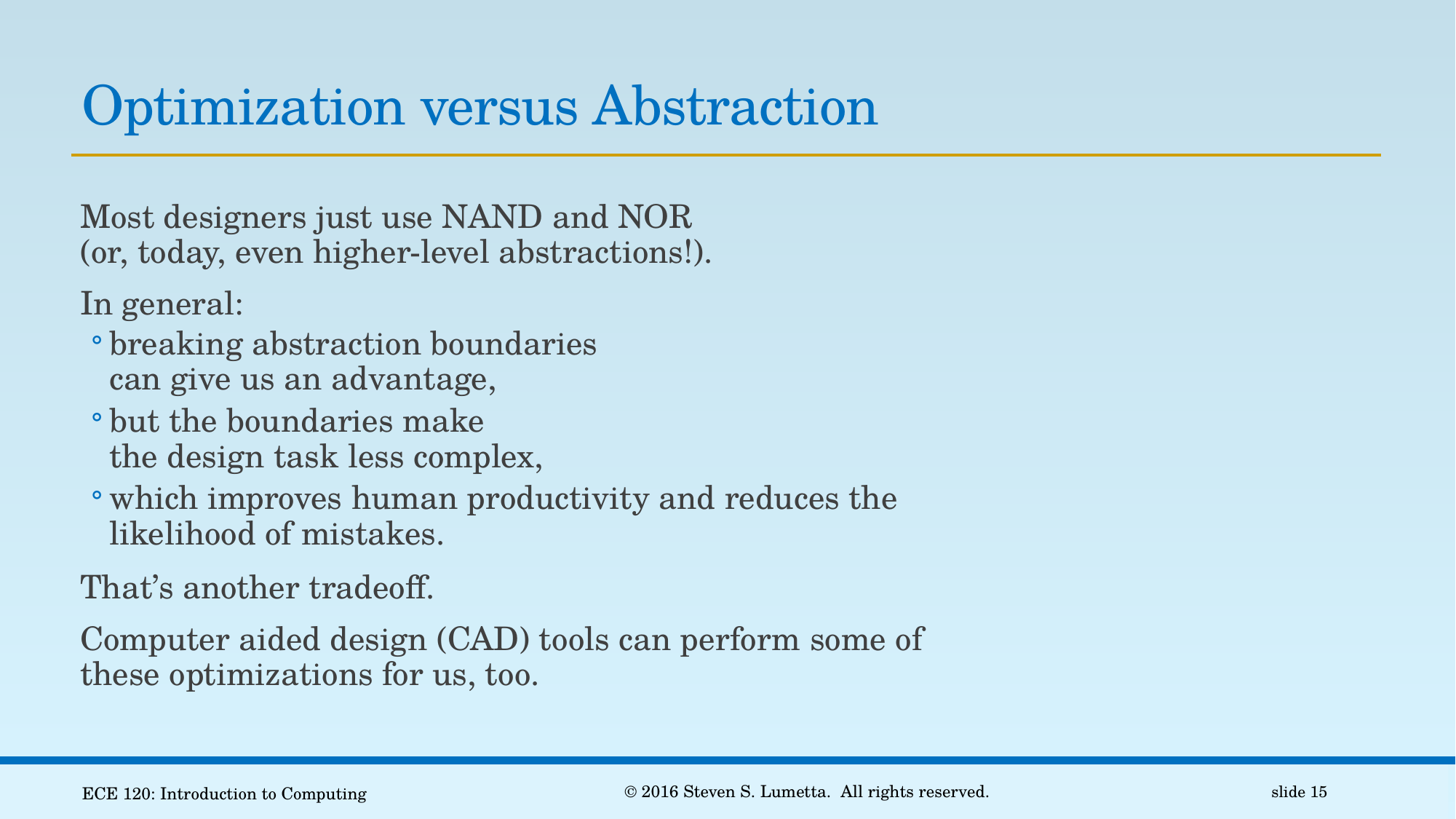

# Optimization versus Abstraction
Most designers just use NAND and NOR
(or, today, even higher-level abstractions!).
In general:
breaking abstraction boundaries
can give us an advantage,
but the boundaries make
the design task less complex,
which improves human productivity and reduces the likelihood of mistakes.
That’s another tradeoff.
Computer aided design (CAD) tools can perform some of these optimizations for us, too.
ECE 120: Introduction to Computing
© 2016 Steven S. Lumetta.  All rights reserved.
slide 15